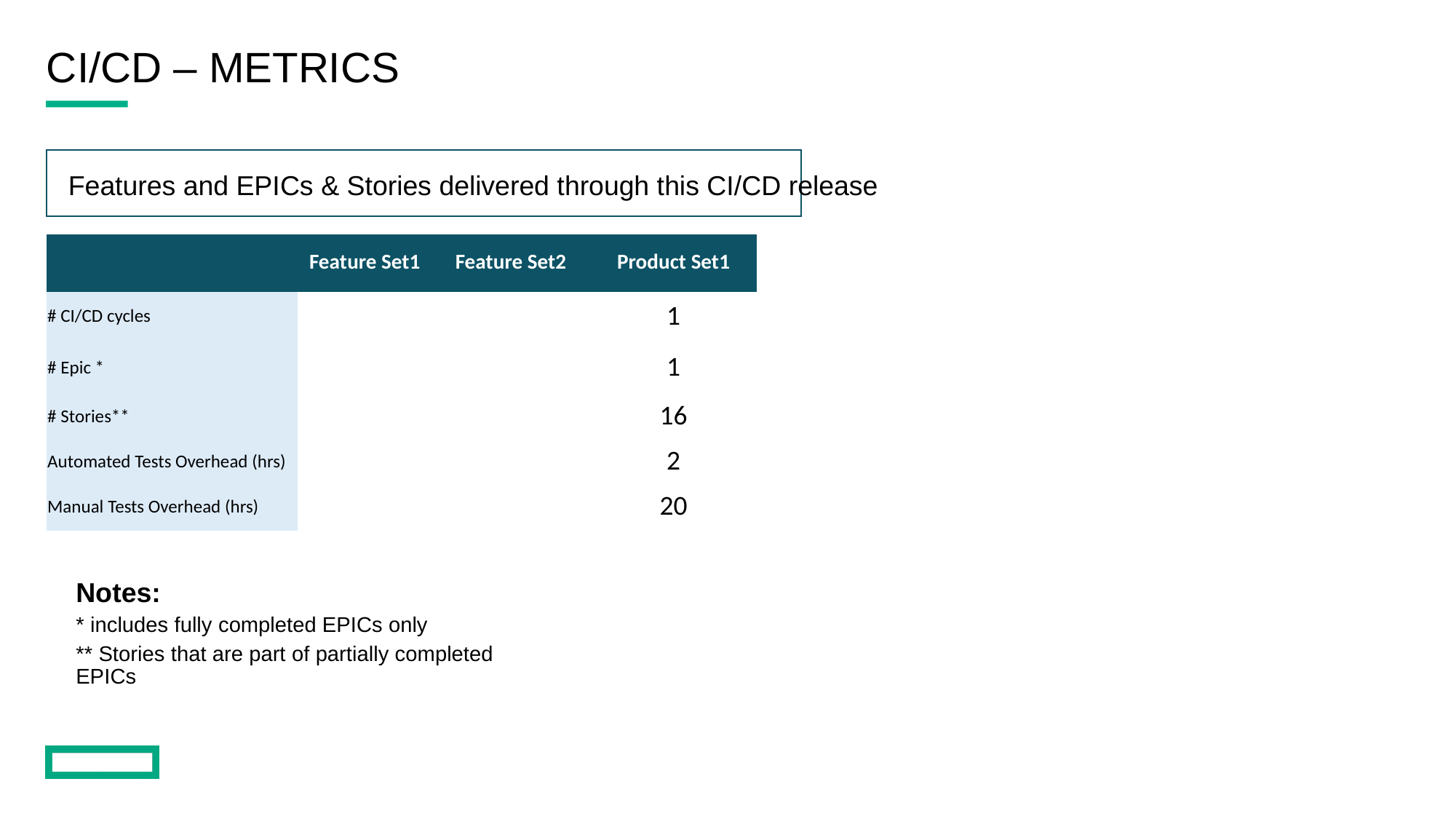

# CI/CD – Metrics
Features and EPICs & Stories delivered through this CI/CD release
|  | Feature Set1 | Feature Set2 | Product Set1 |
| --- | --- | --- | --- |
| # CI/CD cycles |  |  | 1 |
| # Epic \* |  |  | 1 |
| # Stories\*\* |  |  | 16 |
| Automated Tests Overhead (hrs) |  |  | 2 |
| Manual Tests Overhead (hrs) |  |  | 20 |
Notes:
* includes fully completed EPICs only
** Stories that are part of partially completed EPICs